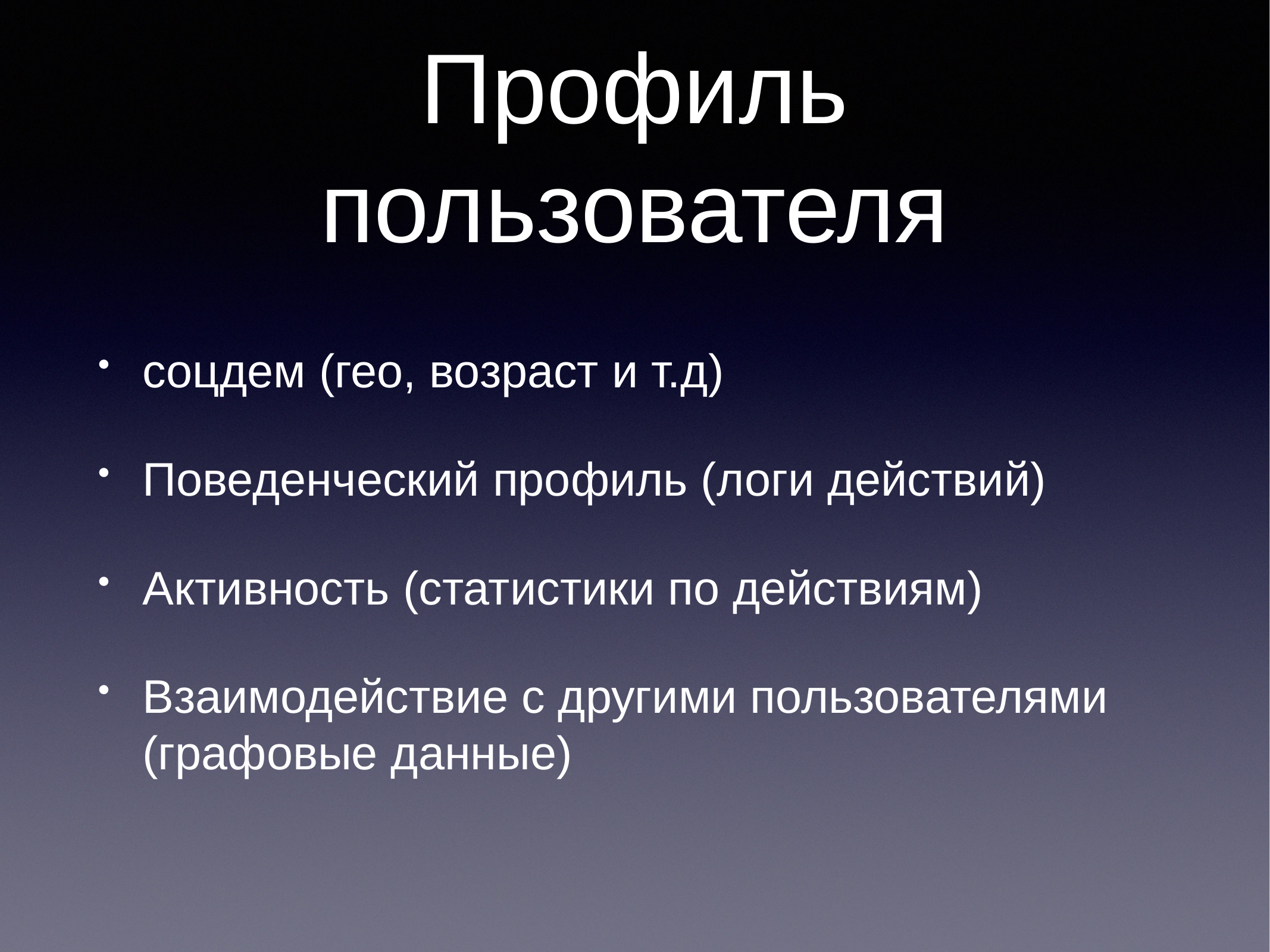

# Профиль пользователя
соцдем (гео, возраст и т.д)
Поведенческий профиль (логи действий)
Активность (статистики по действиям)
Взаимодействие с другими пользователями (графовые данные)